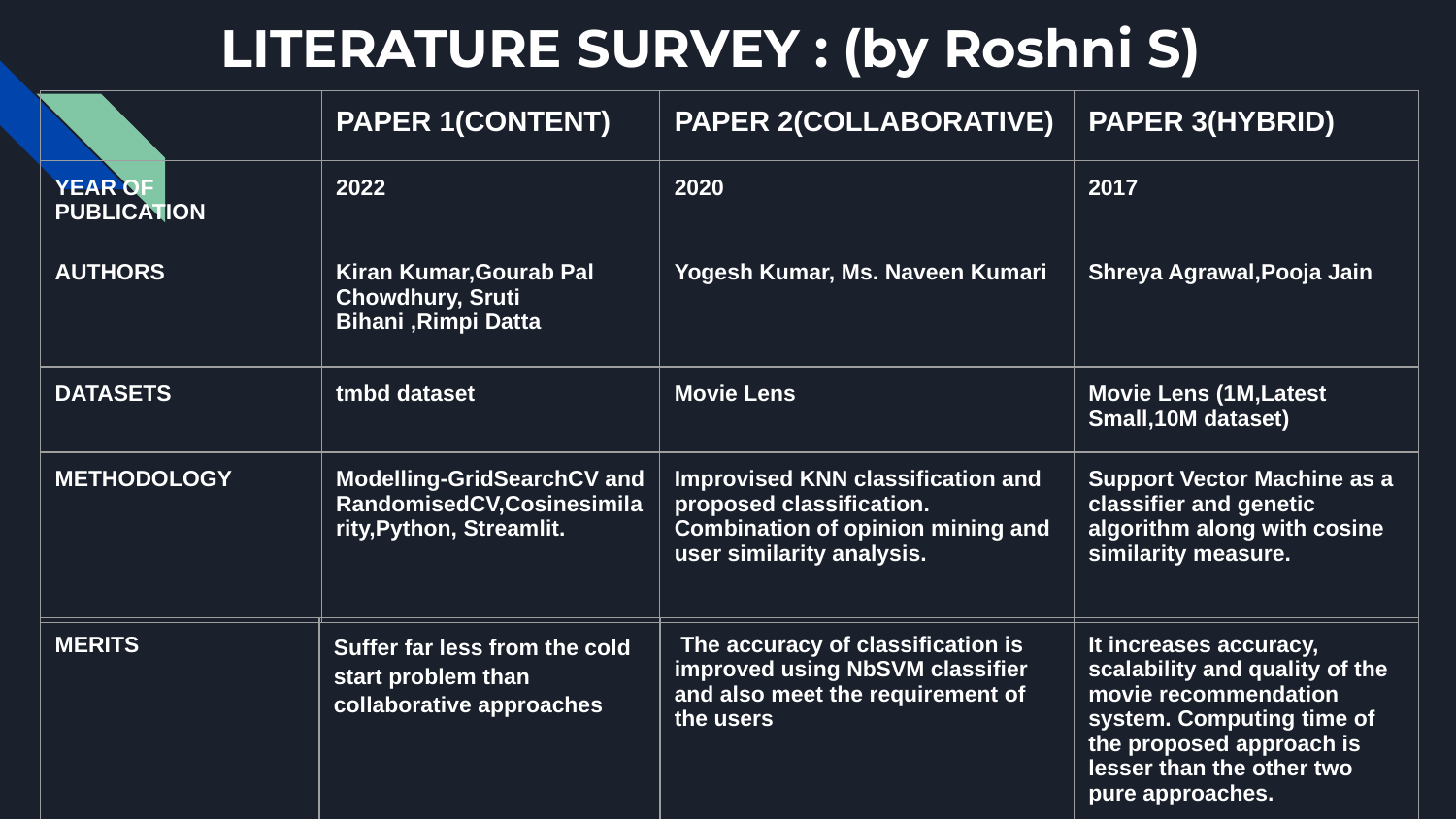

# LITERATURE SURVEY : (by Roshni S)
|  | PAPER 1(CONTENT) | PAPER 2(COLLABORATIVE) | PAPER 3(HYBRID) |
| --- | --- | --- | --- |
| YEAR OF PUBLICATION | 2022 | 2020 | 2017 |
| AUTHORS | Kiran Kumar,Gourab Pal Chowdhury, Sruti Bihani ,Rimpi Datta | Yogesh Kumar, Ms. Naveen Kumari | Shreya Agrawal,Pooja Jain |
| DATASETS | tmbd dataset | Movie Lens | Movie Lens (1M,Latest Small,10M dataset) |
| METHODOLOGY | Modelling-GridSearchCV and RandomisedCV,Cosinesimilarity,Python, Streamlit. | Improvised KNN classification and proposed classification. Combination of opinion mining and user similarity analysis. | Support Vector Machine as a classifier and genetic algorithm along with cosine similarity measure. |
| MERITS | Suffer far less from the cold start problem than collaborative approaches | The accuracy of classification is improved using NbSVM classifier and also meet the requirement of the users | It increases accuracy, scalability and quality of the movie recommendation system. Computing time of the proposed approach is lesser than the other two pure approaches. |
| --- | --- | --- | --- |